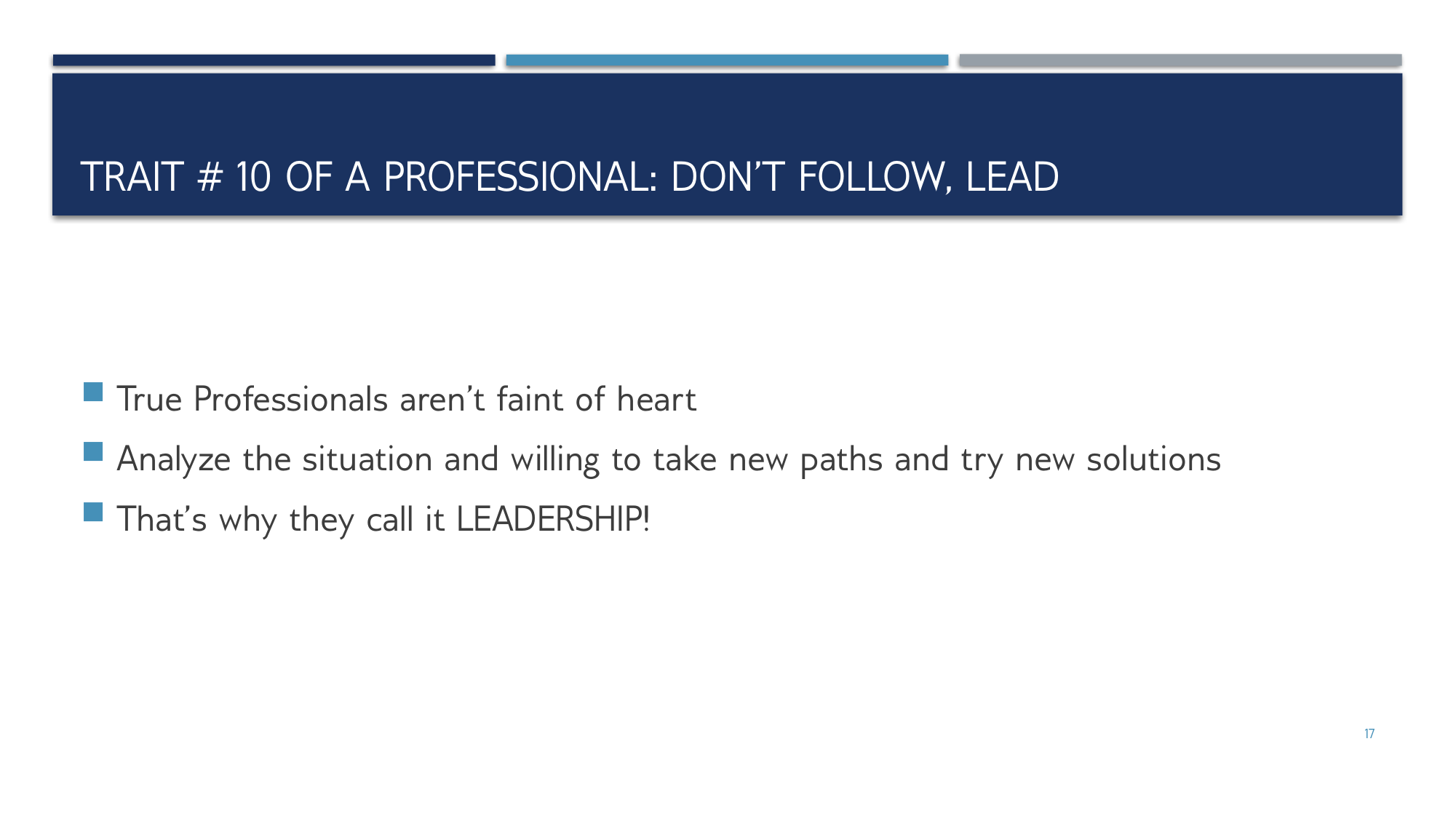

# Trait # 10 of a professional: Don’t Follow, Lead
True Professionals aren’t faint of heart
Analyze the situation and willing to take new paths and try new solutions
That’s why they call it LEADERSHIP!

17